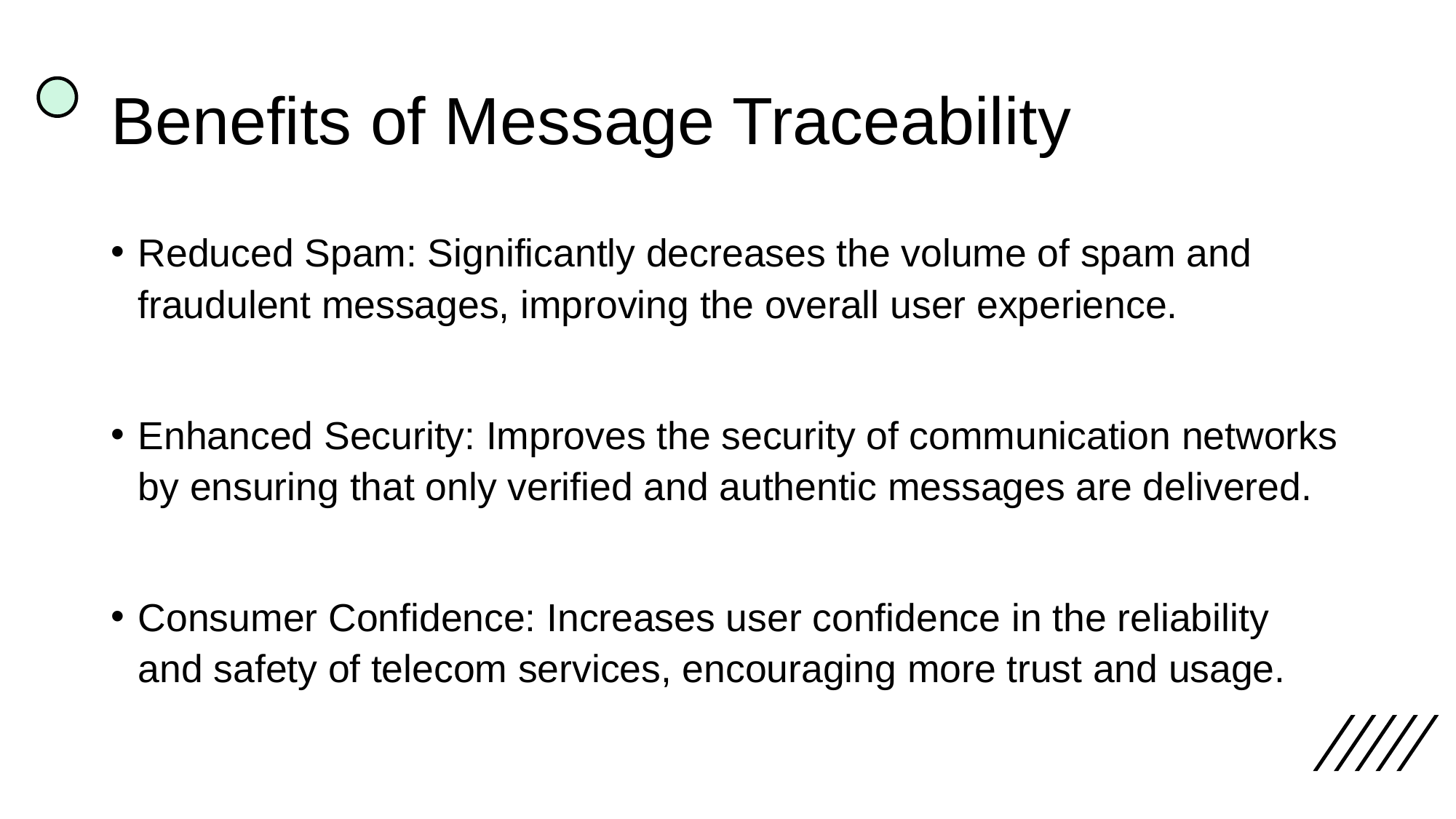

# Benefits of Message Traceability
Reduced Spam: Significantly decreases the volume of spam and fraudulent messages, improving the overall user experience.

Enhanced Security: Improves the security of communication networks by ensuring that only verified and authentic messages are delivered.

Consumer Confidence: Increases user confidence in the reliability and safety of telecom services, encouraging more trust and usage.